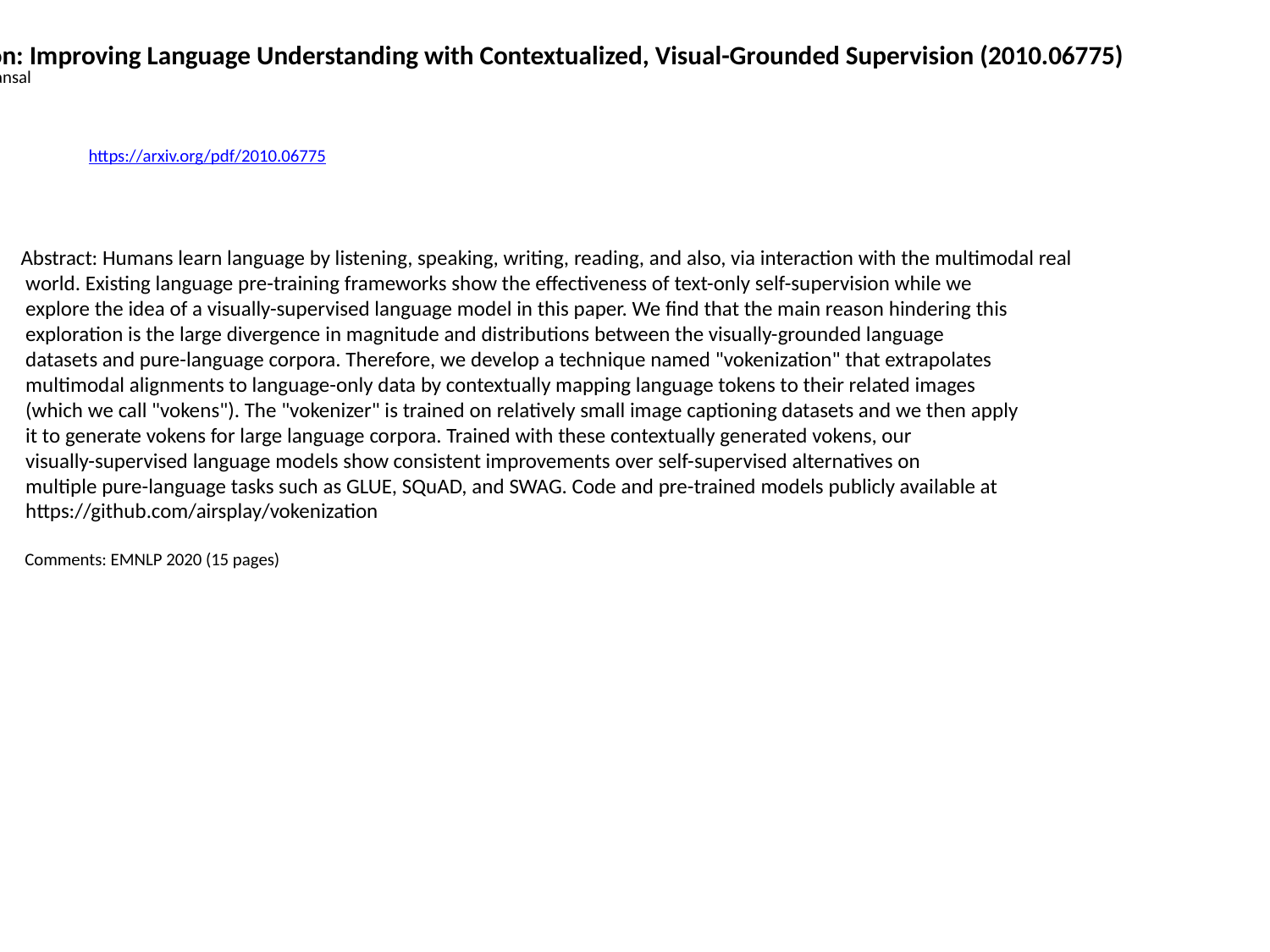

Vokenization: Improving Language Understanding with Contextualized, Visual-Grounded Supervision (2010.06775)
Hao Tan,Mohit Bansal

https://arxiv.org/pdf/2010.06775

Abstract: Humans learn language by listening, speaking, writing, reading, and also, via interaction with the multimodal real
 world. Existing language pre-training frameworks show the effectiveness of text-only self-supervision while we
 explore the idea of a visually-supervised language model in this paper. We find that the main reason hindering this
 exploration is the large divergence in magnitude and distributions between the visually-grounded language
 datasets and pure-language corpora. Therefore, we develop a technique named "vokenization" that extrapolates
 multimodal alignments to language-only data by contextually mapping language tokens to their related images
 (which we call "vokens"). The "vokenizer" is trained on relatively small image captioning datasets and we then apply
 it to generate vokens for large language corpora. Trained with these contextually generated vokens, our
 visually-supervised language models show consistent improvements over self-supervised alternatives on
 multiple pure-language tasks such as GLUE, SQuAD, and SWAG. Code and pre-trained models publicly available at
 https://github.com/airsplay/vokenization
 Comments: EMNLP 2020 (15 pages)